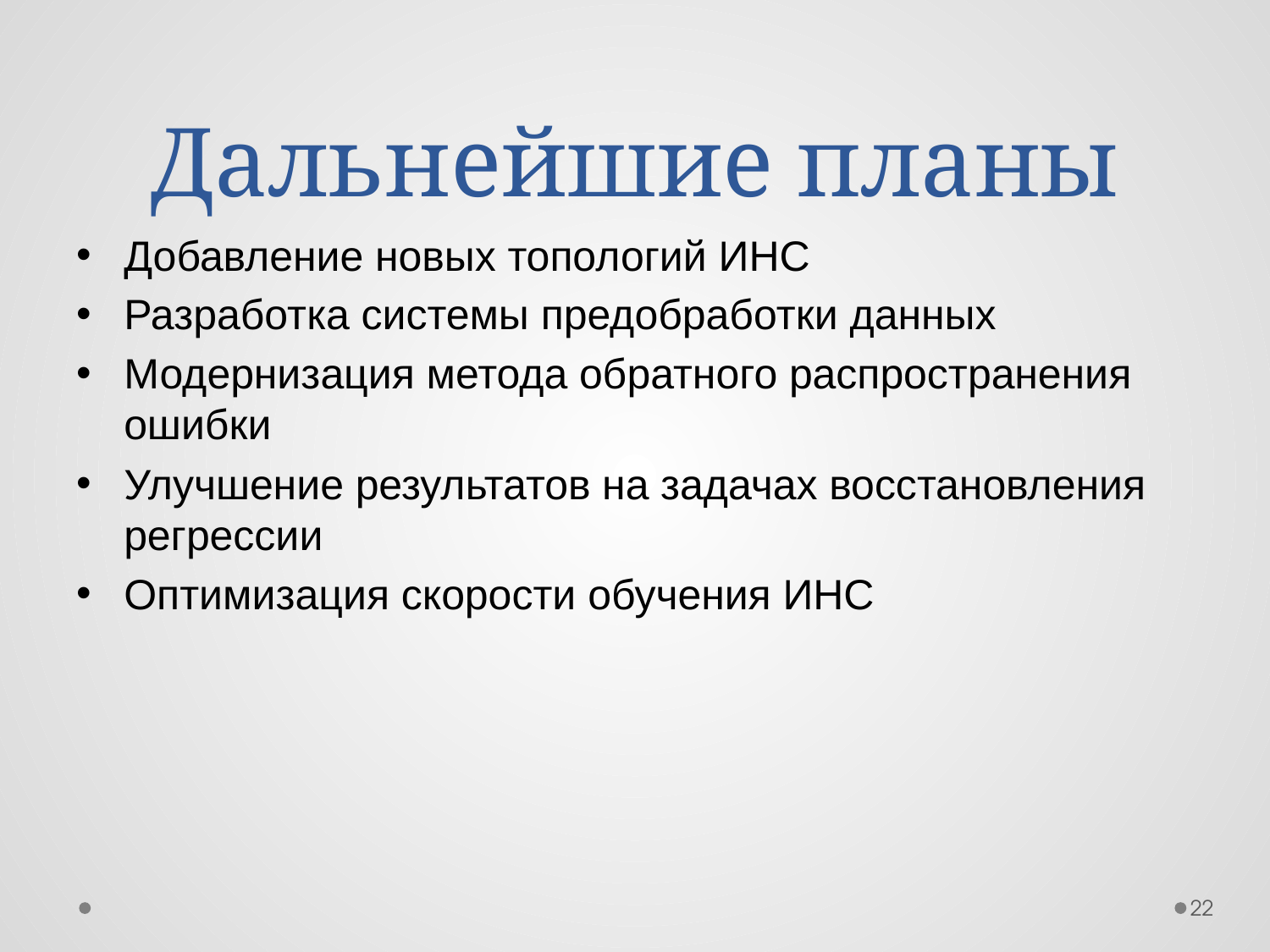

# Дальнейшие планы
Добавление новых топологий ИНС
Разработка системы предобработки данных
Модернизация метода обратного распространения ошибки
Улучшение результатов на задачах восстановления регрессии
Оптимизация скорости обучения ИНС
22